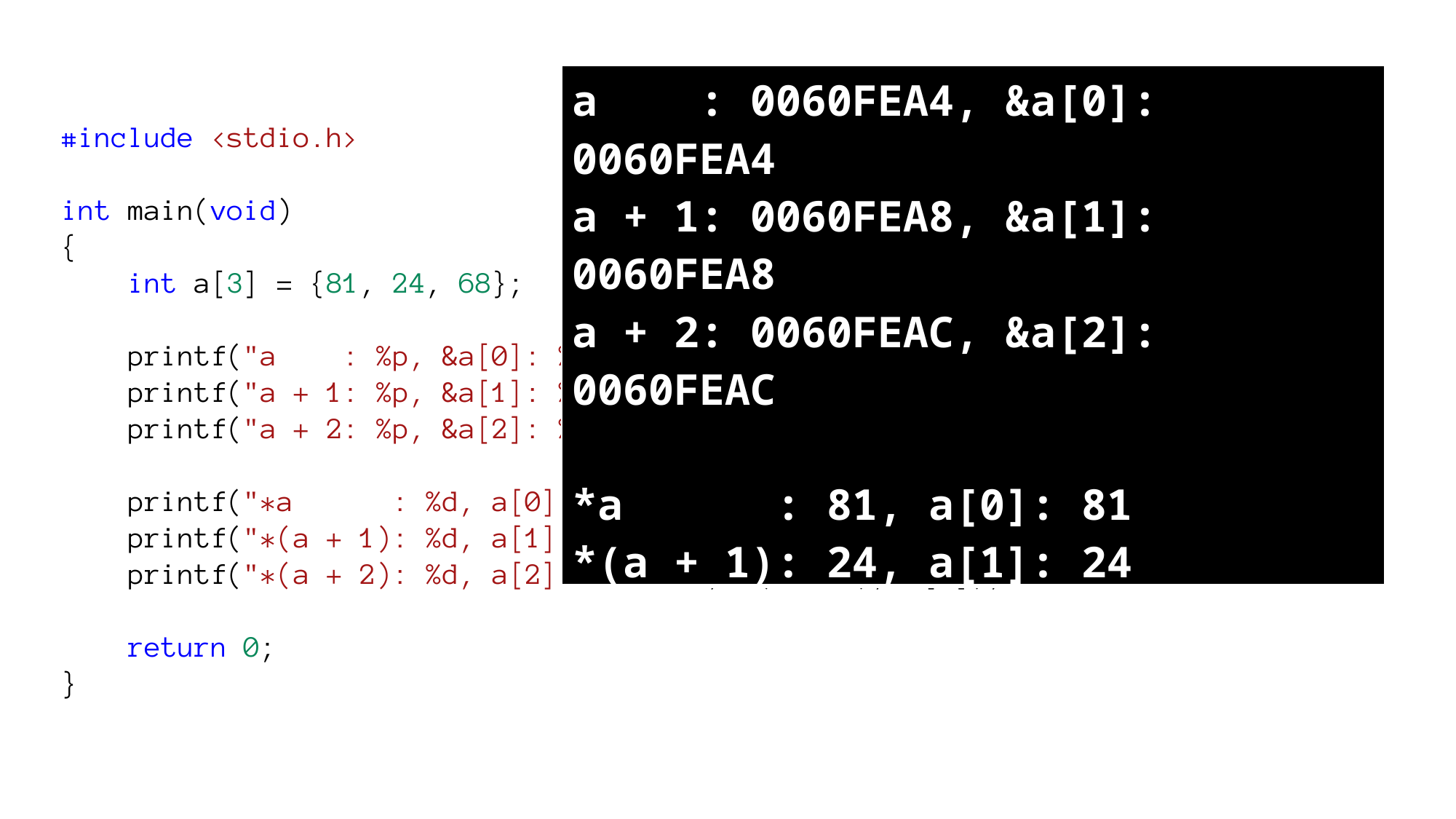

| a : 0060FEA4, &a[0]: 0060FEA4 a + 1: 0060FEA8, &a[1]: 0060FEA8 a + 2: 0060FEAC, &a[2]: 0060FEAC \*a : 81, a[0]: 81 \*(a + 1): 24, a[1]: 24 \*(a + 2): 68, a[2]: 68 |
| --- |
#include <stdio.h>
int main(void)
{
    int a[3] = {81, 24, 68};
    printf("a    : %p, &a[0]: %p\n",   a    , &a[0]);
    printf("a + 1: %p, &a[1]: %p\n",   a + 1, &a[1]);
    printf("a + 2: %p, &a[2]: %p\n\n", a + 2, &a[2]);
    printf("*a      : %d, a[0]: %d\n",   *a      , a[0]);
    printf("*(a + 1): %d, a[1]: %d\n",   *(a + 1), a[1]);
    printf("*(a + 2): %d, a[2]: %d\n\n", *(a + 2), a[2]);
    return 0;
}